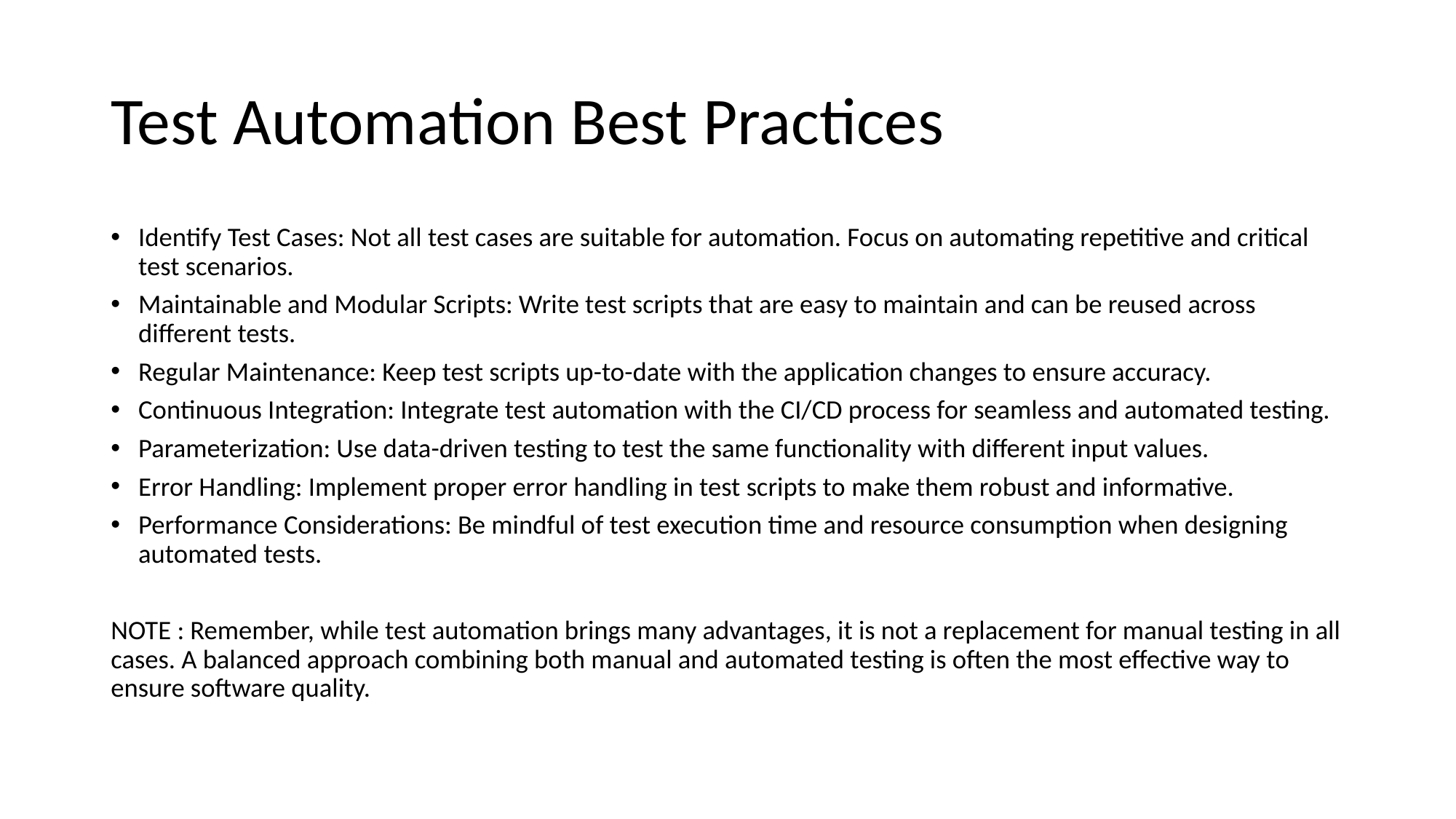

# Test Automation Best Practices
Identify Test Cases: Not all test cases are suitable for automation. Focus on automating repetitive and critical test scenarios.
Maintainable and Modular Scripts: Write test scripts that are easy to maintain and can be reused across different tests.
Regular Maintenance: Keep test scripts up-to-date with the application changes to ensure accuracy.
Continuous Integration: Integrate test automation with the CI/CD process for seamless and automated testing.
Parameterization: Use data-driven testing to test the same functionality with different input values.
Error Handling: Implement proper error handling in test scripts to make them robust and informative.
Performance Considerations: Be mindful of test execution time and resource consumption when designing automated tests.

NOTE : Remember, while test automation brings many advantages, it is not a replacement for manual testing in all cases. A balanced approach combining both manual and automated testing is often the most effective way to ensure software quality.